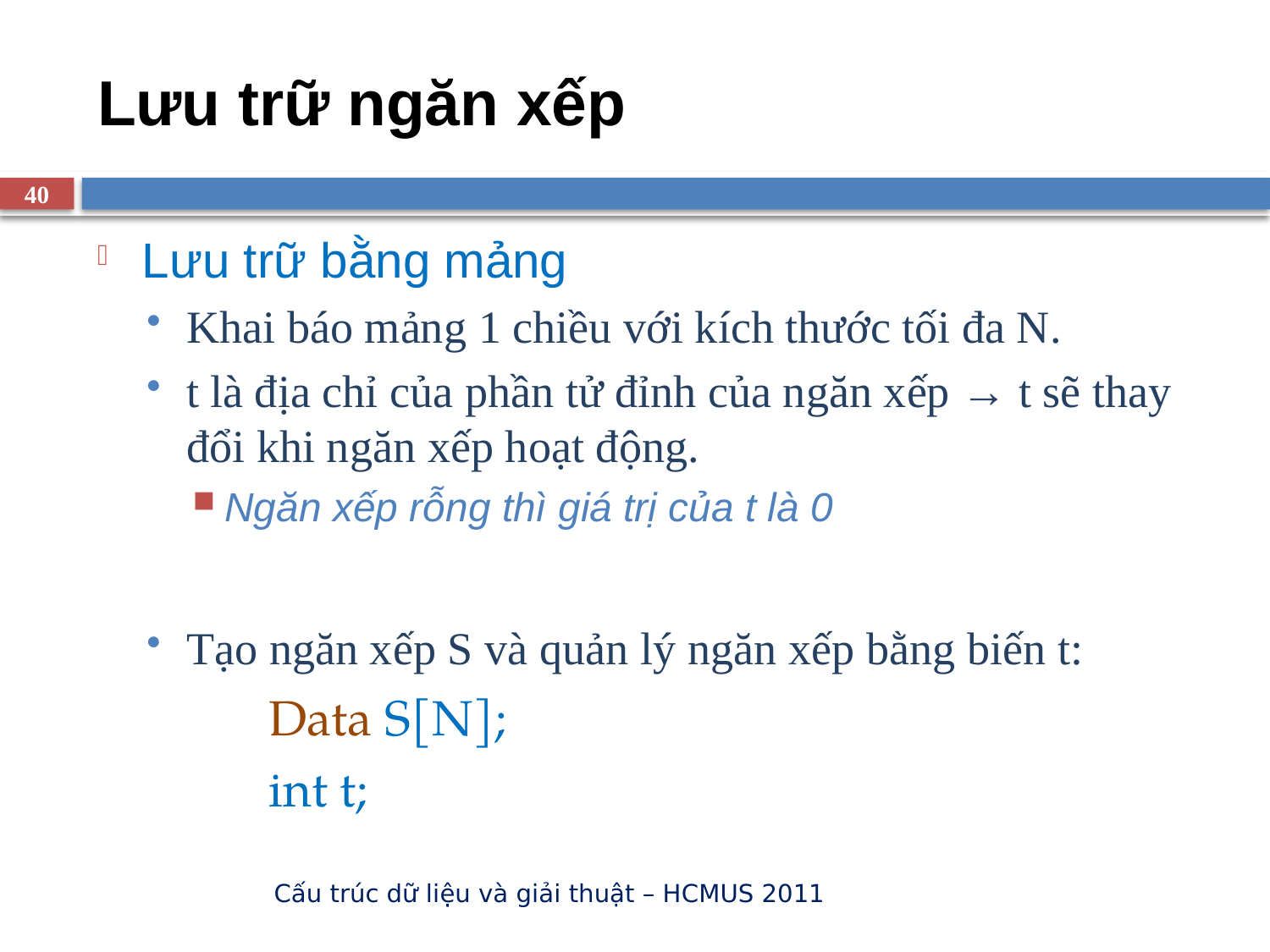

# Lưu trữ ngăn xếp
40
Lưu trữ bằng mảng
Khai báo mảng 1 chiều với kích thước tối đa N.
t là địa chỉ của phần tử đỉnh của ngăn xếp → t sẽ thay đổi khi ngăn xếp hoạt động.
Ngăn xếp rỗng thì giá trị của t là 0

Tạo ngăn xếp S và quản lý ngăn xếp bằng biến t:
		Data S[N];
		int t;

Cấu trúc dữ liệu và giải thuật – HCMUS 2011